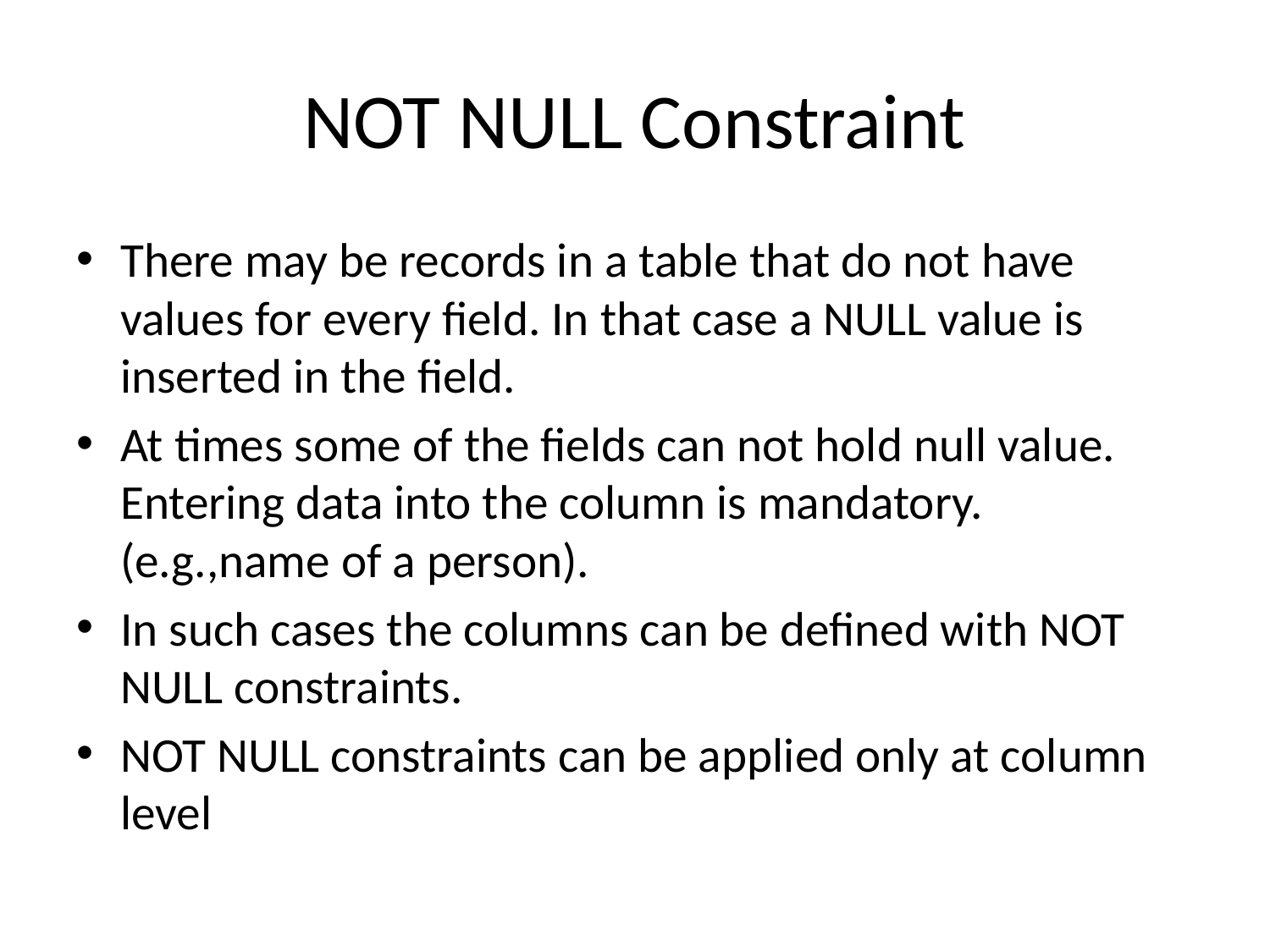

# NOT NULL Constraint
There may be records in a table that do not have values for every field. In that case a NULL value is inserted in the field.
At times some of the fields can not hold null value. Entering data into the column is mandatory. (e.g.,name of a person).
In such cases the columns can be defined with NOT NULL constraints.
NOT NULL constraints can be applied only at column level